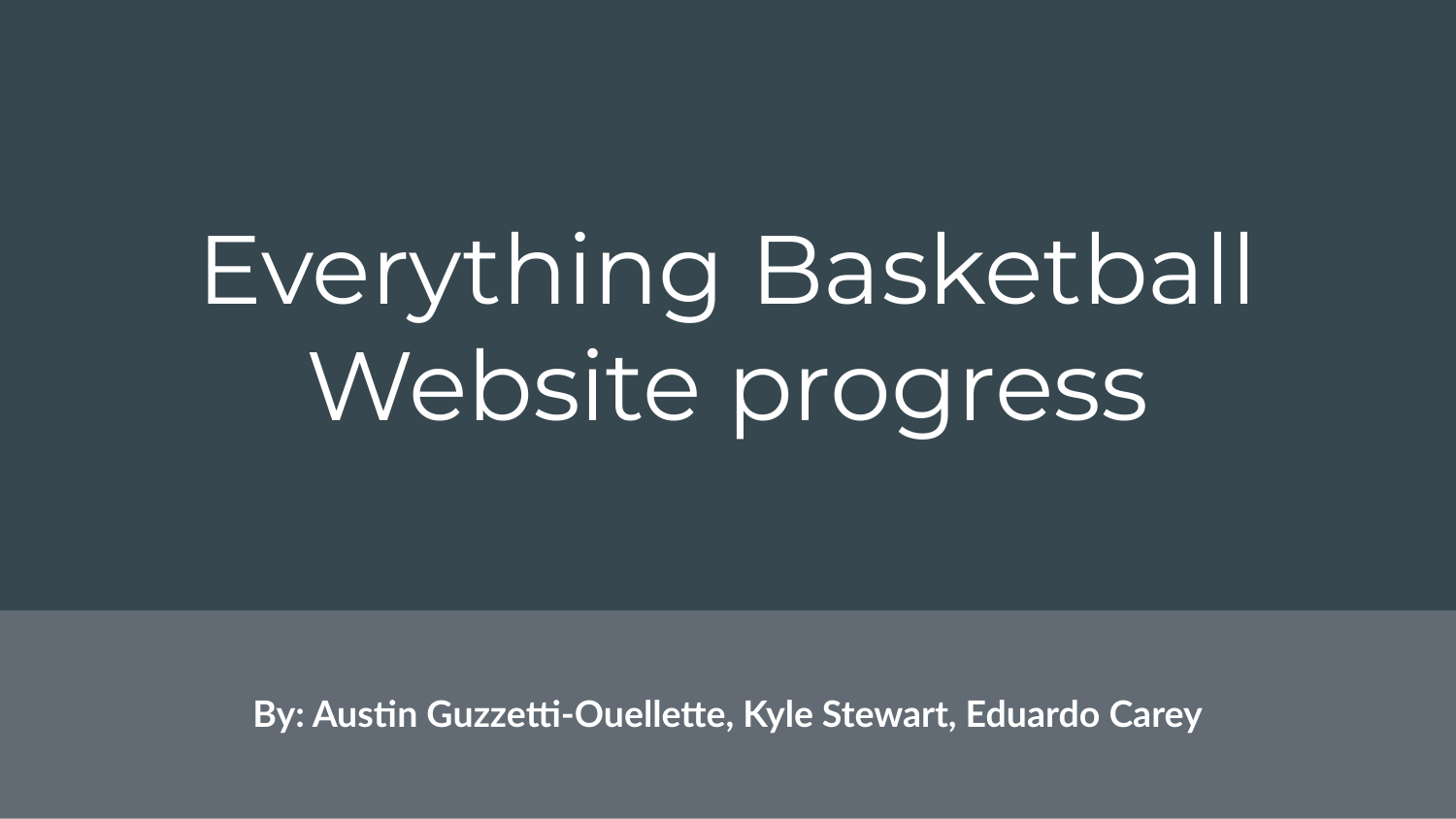

# Everything Basketball Website progress
By: Austin Guzzetti-Ouellette, Kyle Stewart, Eduardo Carey